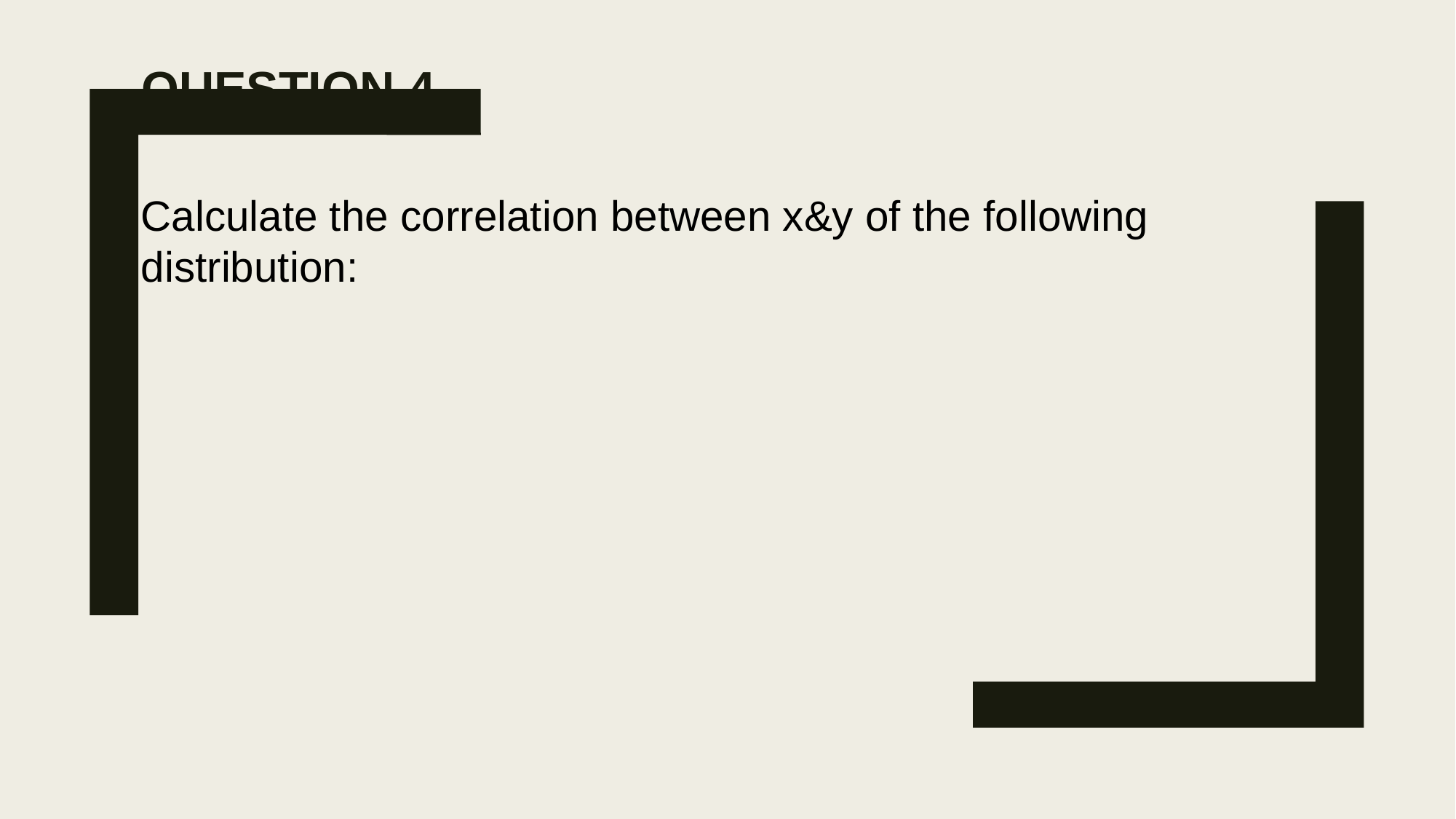

# Question 4
Calculate the correlation between x&y of the following distribution: